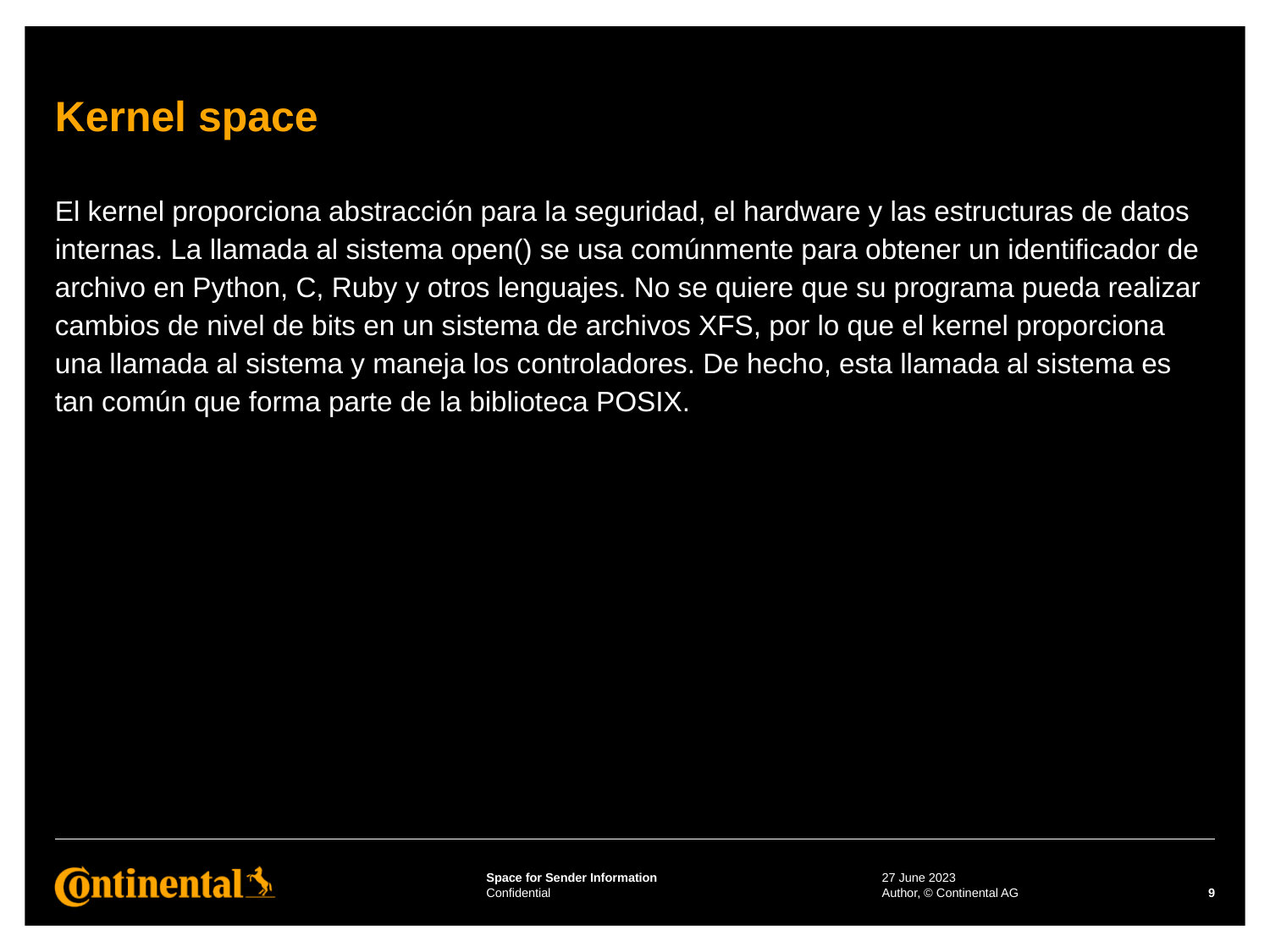

# Kernel space
El kernel proporciona abstracción para la seguridad, el hardware y las estructuras de datos internas. La llamada al sistema open() se usa comúnmente para obtener un identificador de archivo en Python, C, Ruby y otros lenguajes. No se quiere que su programa pueda realizar cambios de nivel de bits en un sistema de archivos XFS, por lo que el kernel proporciona una llamada al sistema y maneja los controladores. De hecho, esta llamada al sistema es tan común que forma parte de la biblioteca POSIX.

27 June 2023
Author, © Continental AG
9